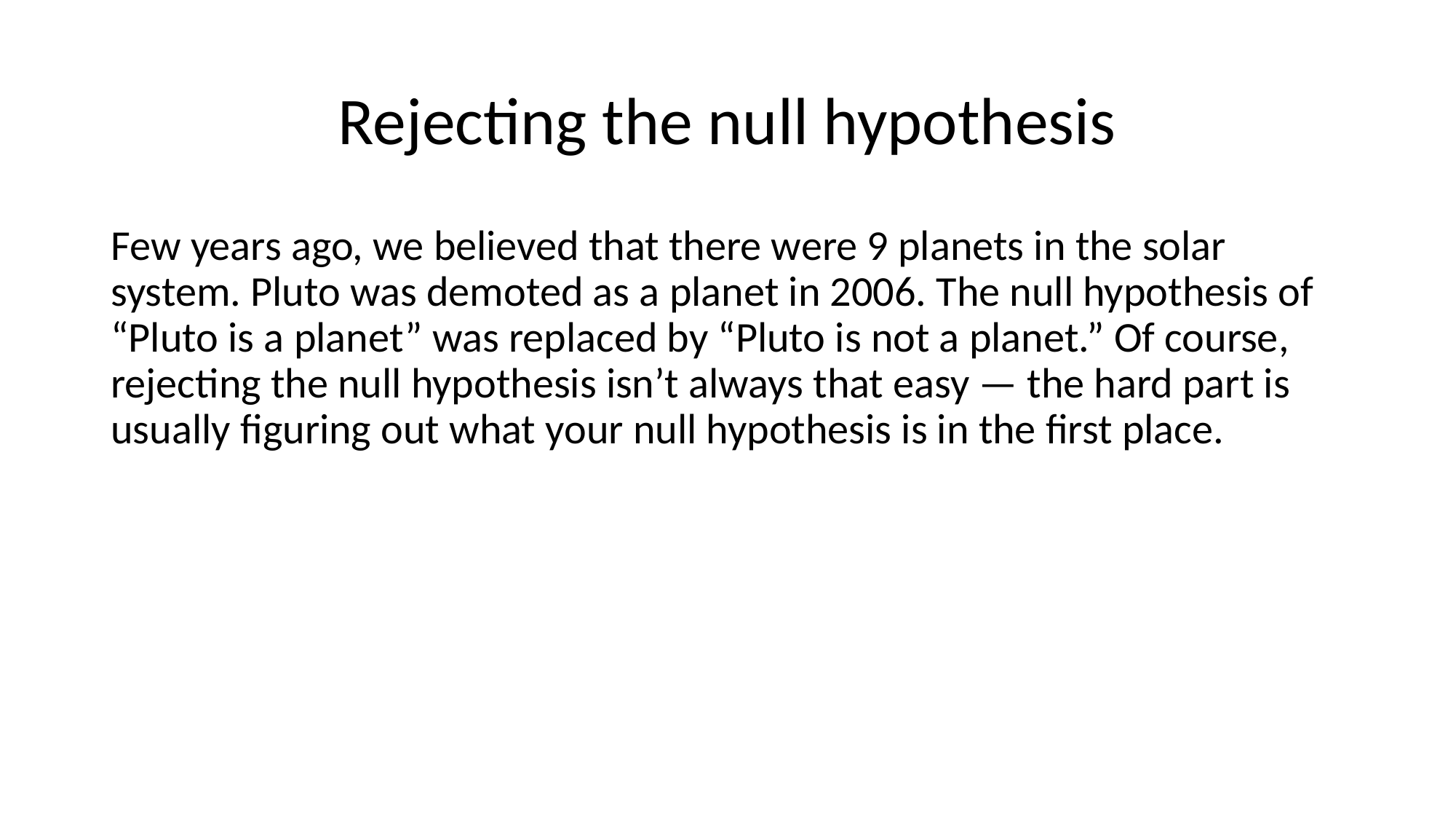

# Rejecting the null hypothesis
Few years ago, we believed that there were 9 planets in the solar system. Pluto was demoted as a planet in 2006. The null hypothesis of “Pluto is a planet” was replaced by “Pluto is not a planet.” Of course, rejecting the null hypothesis isn’t always that easy — the hard part is usually figuring out what your null hypothesis is in the first place.